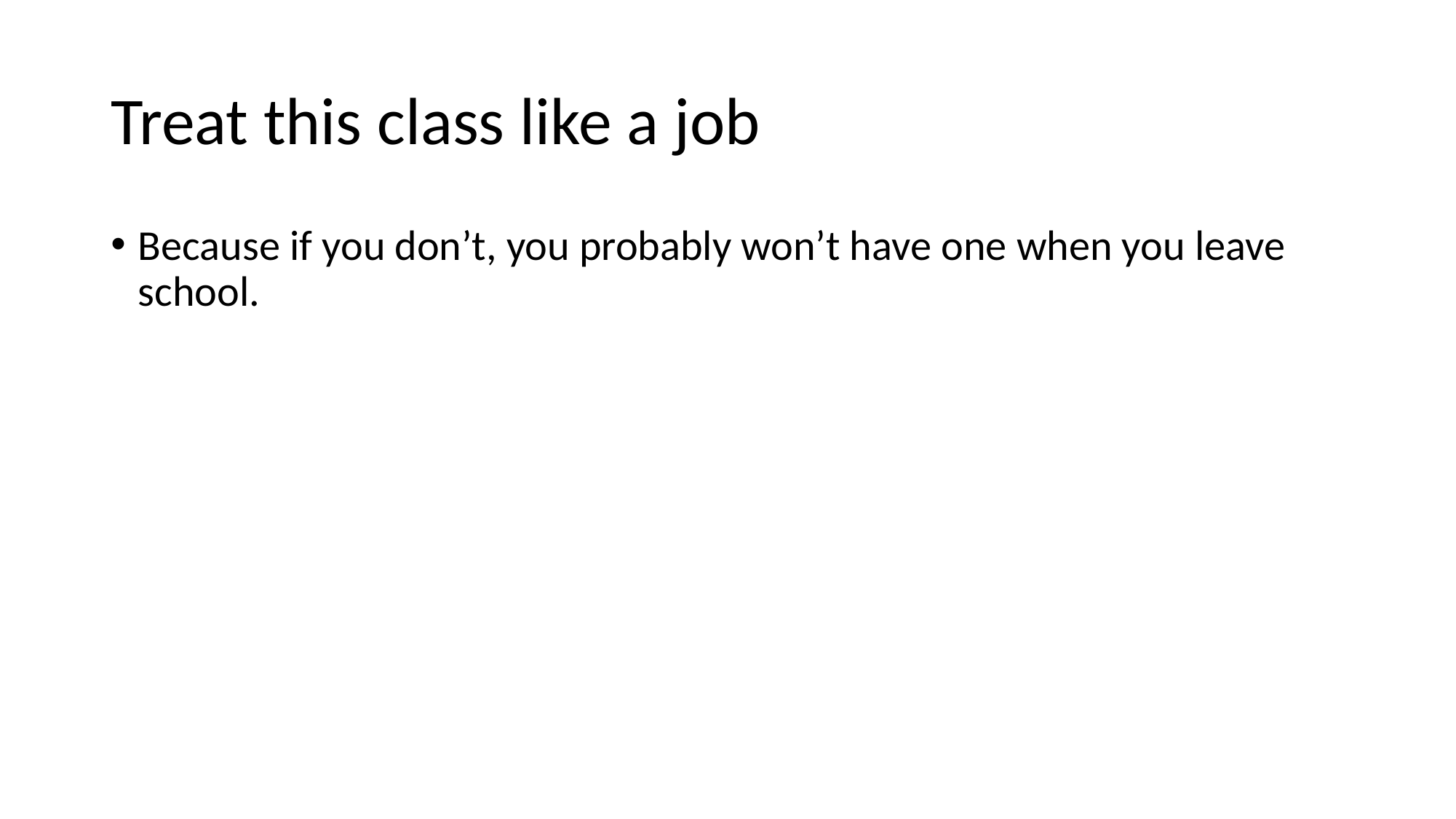

# Treat this class like a job
Because if you don’t, you probably won’t have one when you leave school.